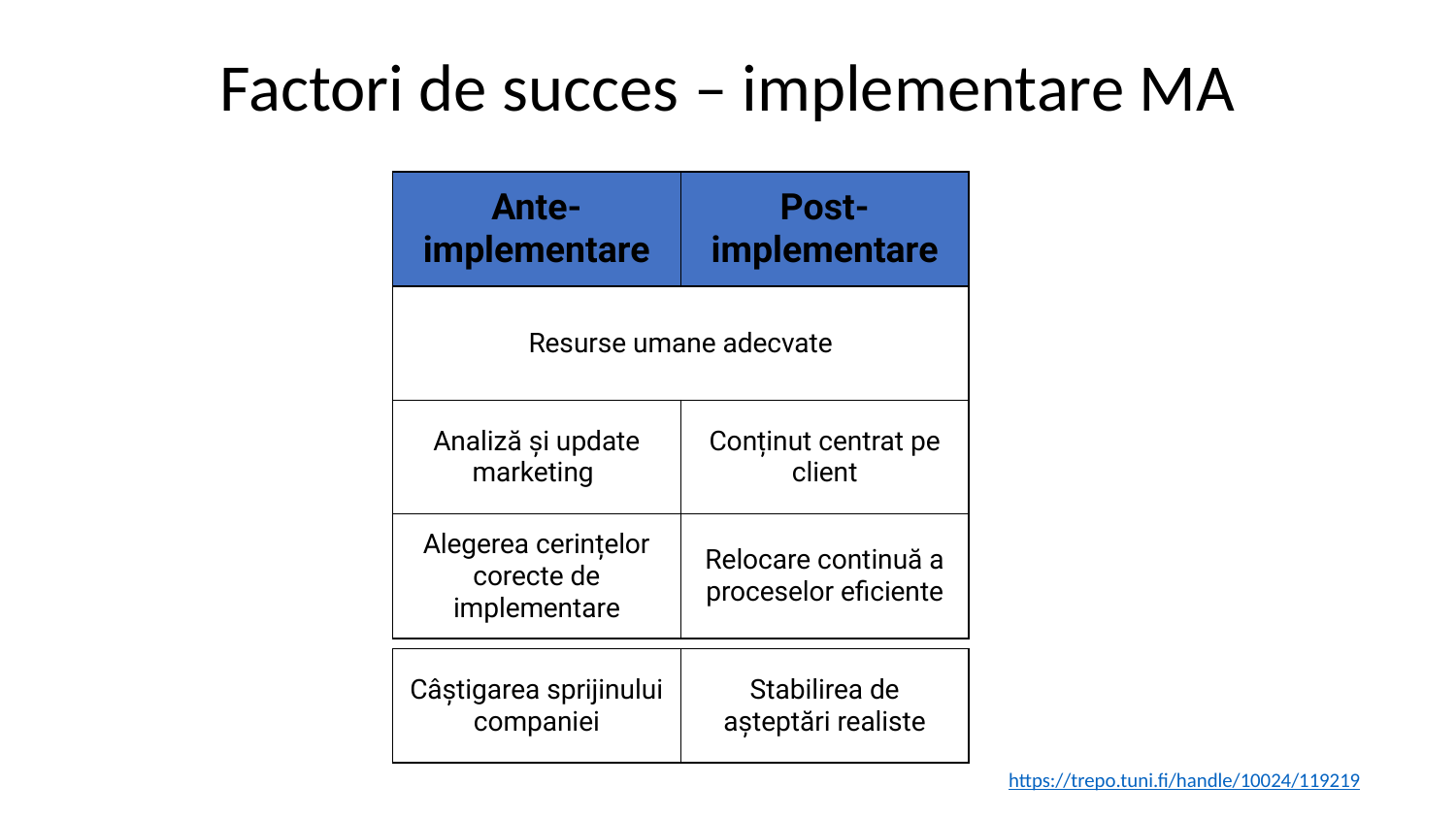

# Factori de succes – implementare MA
| Ante-implementare | Post-implementare |
| --- | --- |
| Resurse umane adecvate | 355 |
| Analiză și update marketing | Conținut centrat pe client |
| Alegerea cerințelor corecte de implementare | Relocare continuă a proceselor eficiente |
| Câștigarea sprijinului companiei | Stabilirea de așteptări realiste |
| --- | --- |
https://trepo.tuni.fi/handle/10024/119219